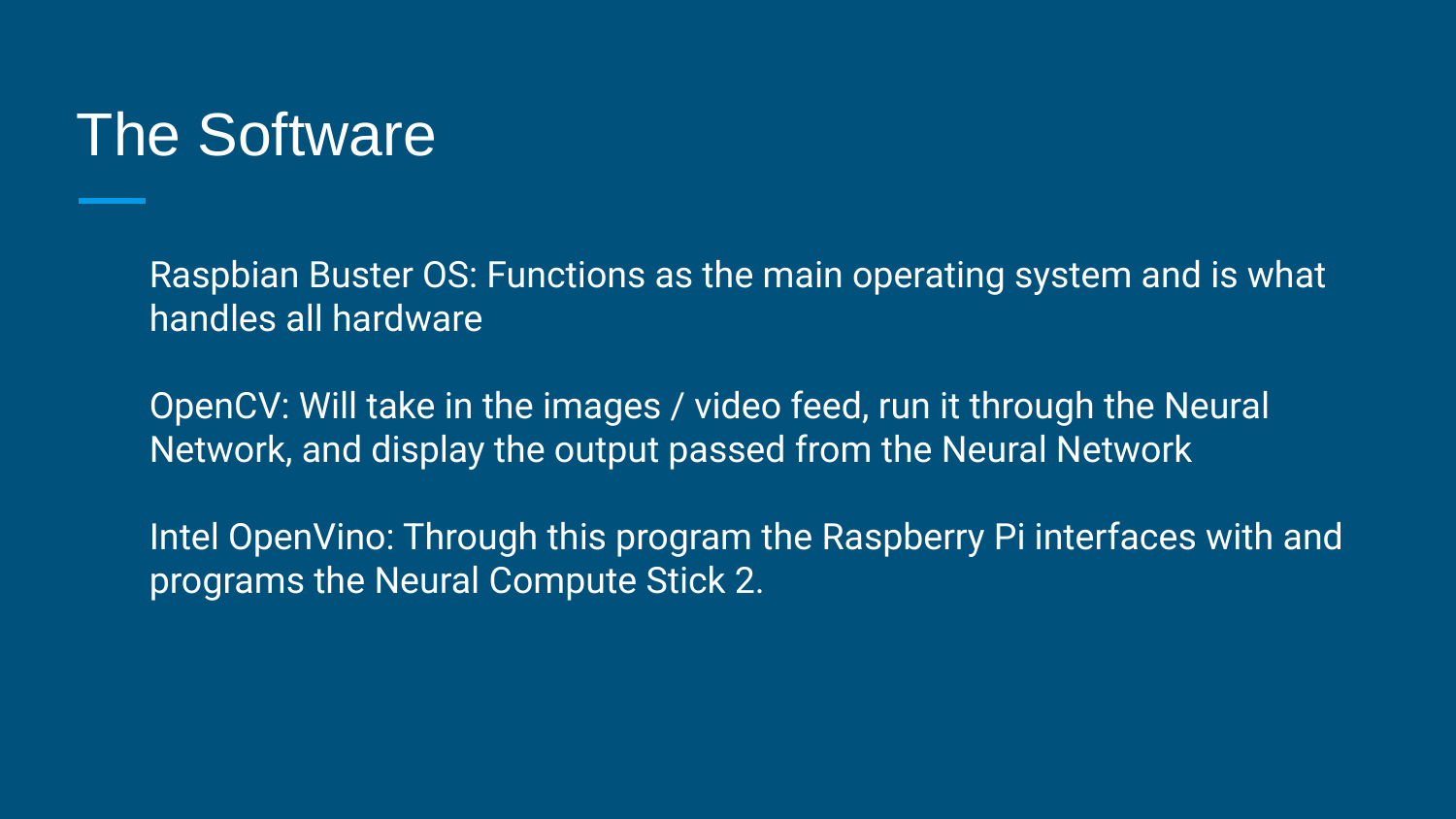

# The Software
Raspbian Buster OS: Functions as the main operating system and is what handles all hardware

OpenCV: Will take in the images / video feed, run it through the Neural Network, and display the output passed from the Neural Network

Intel OpenVino: Through this program the Raspberry Pi interfaces with and programs the Neural Compute Stick 2.